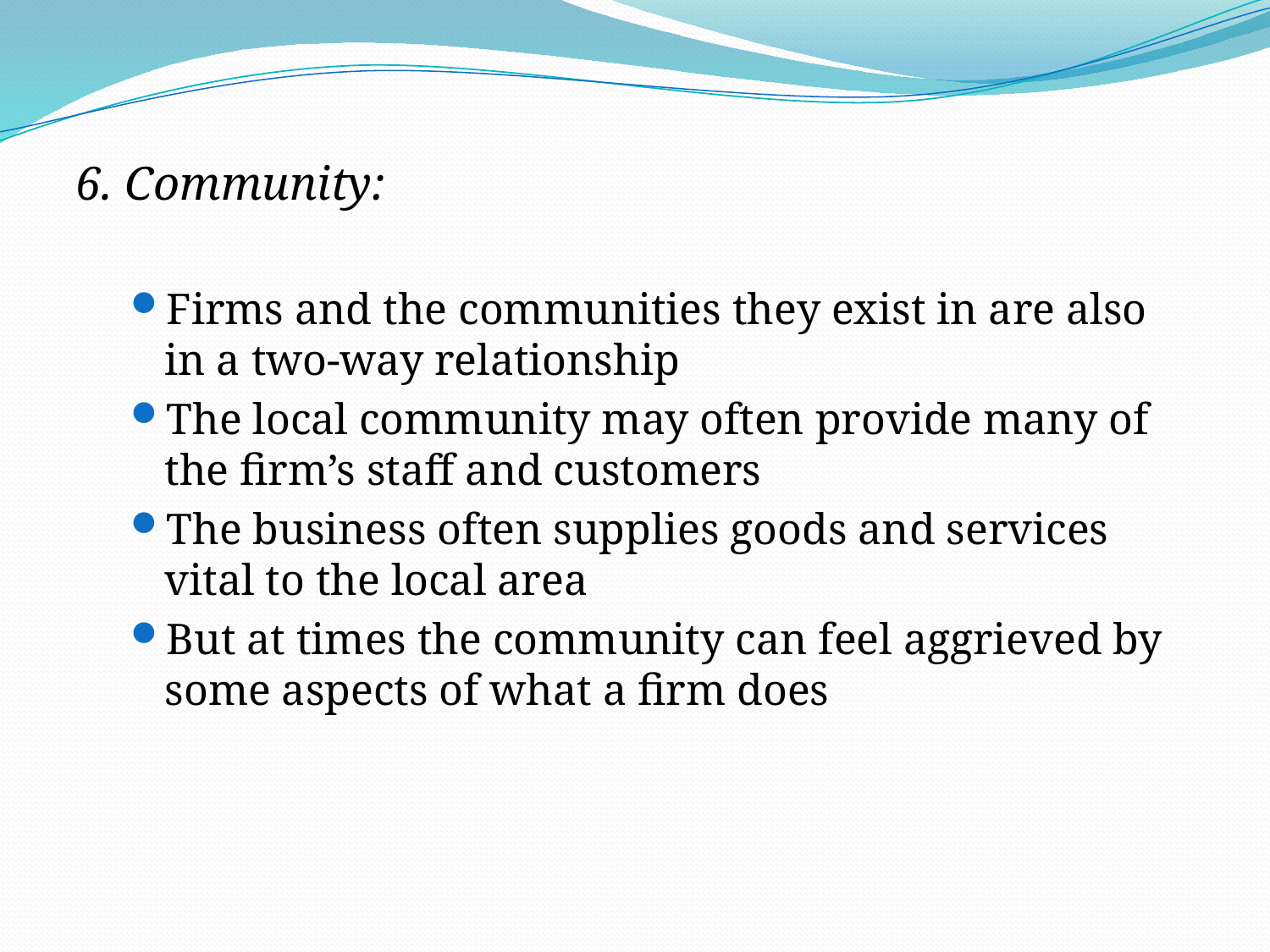

6. Community:

Firms and the communities they exist in are also in a two-way relationship
The local community may often provide many of the firm’s staff and customers
The business often supplies goods and services vital to the local area
But at times the community can feel aggrieved by some aspects of what a firm does